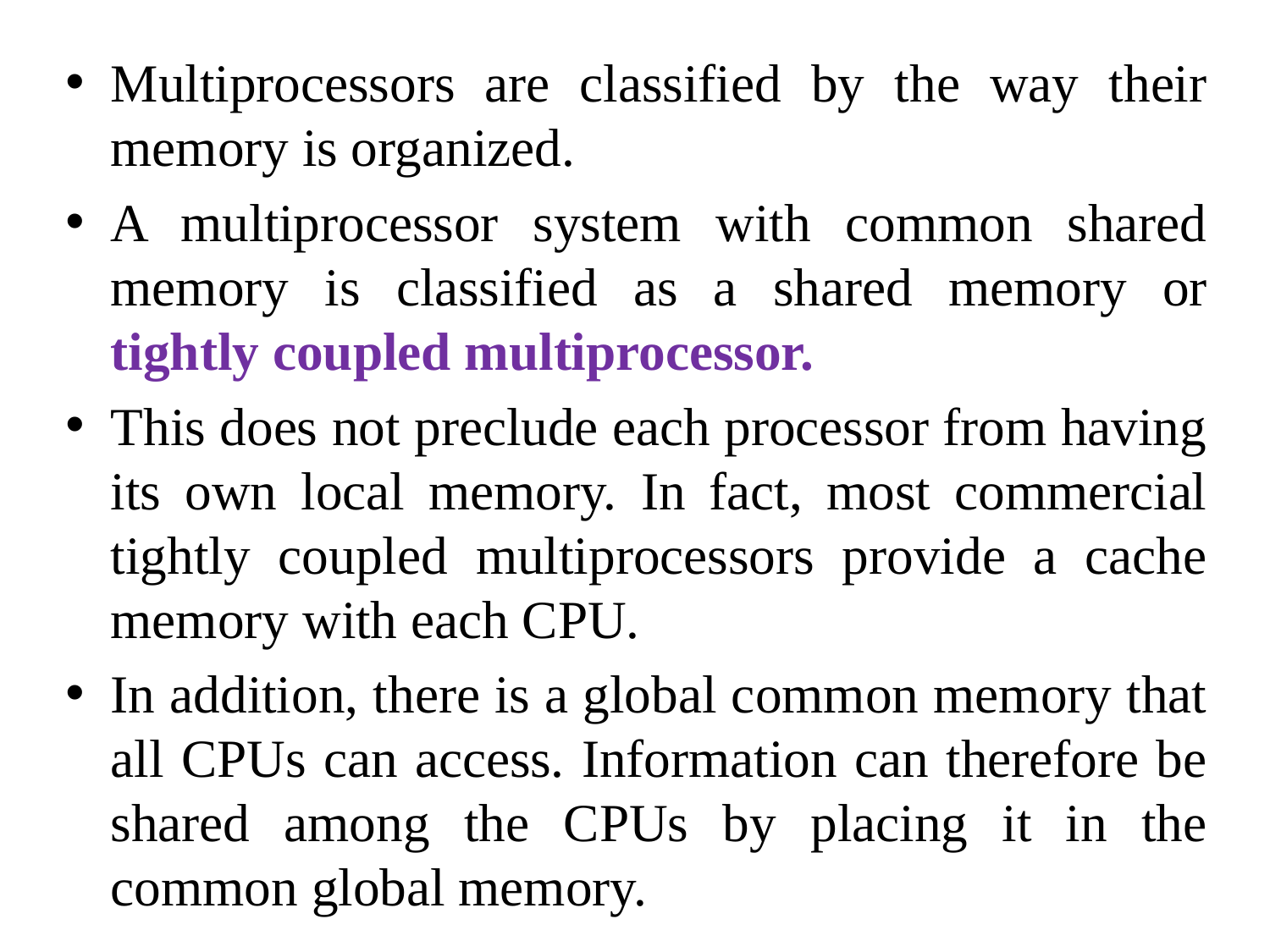

Multiprocessors are classified by the way their memory is organized.
A multiprocessor system with common shared memory is classified as a shared memory or tightly coupled multiprocessor.
This does not preclude each processor from having its own local memory. In fact, most commercial tightly coupled multiprocessors provide a cache memory with each CPU.
In addition, there is a global common memory that all CPUs can access. Information can therefore be shared among the CPUs by placing it in the common global memory.